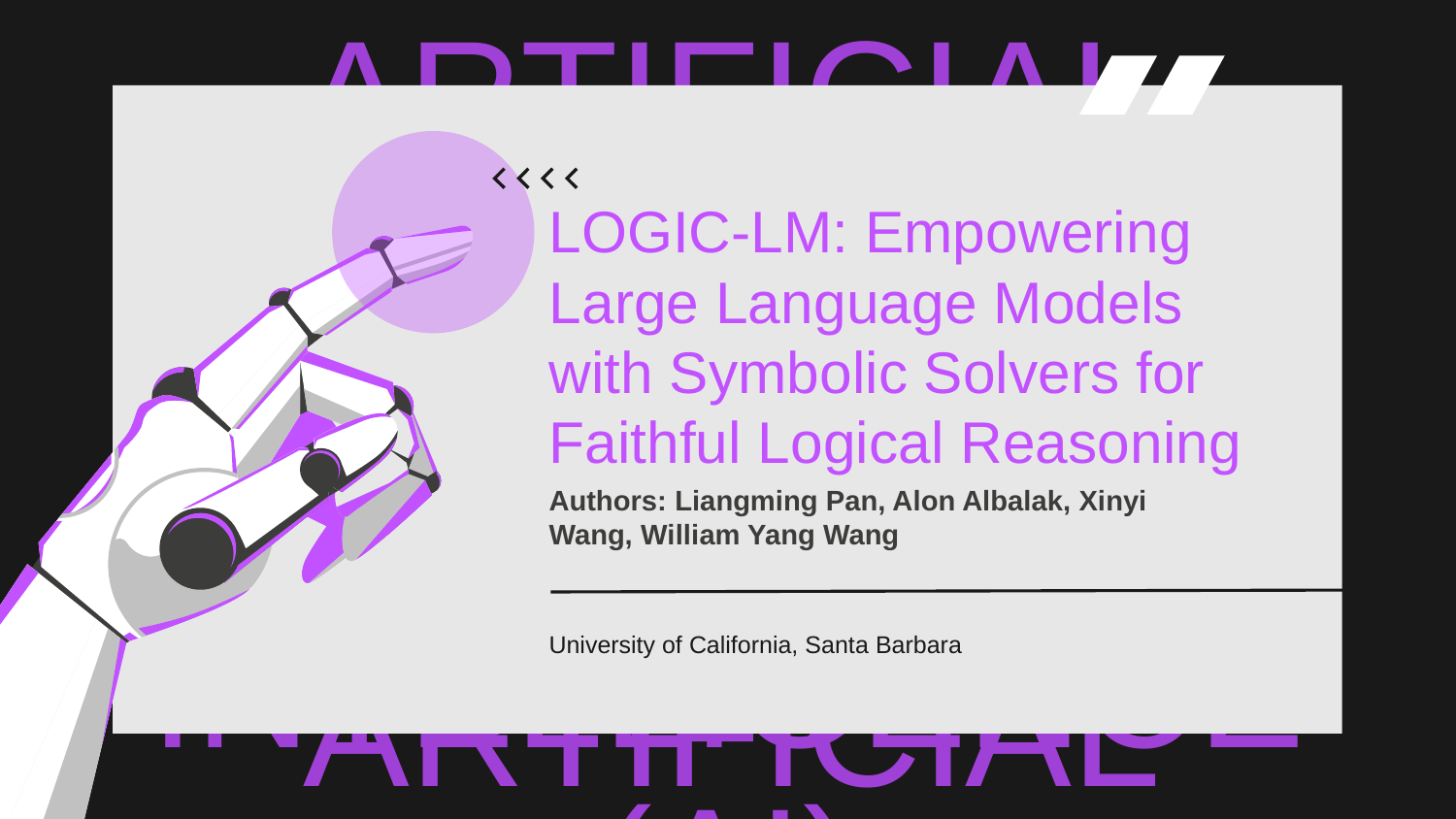

# LOGIC-LM: Empowering Large Language Models with Symbolic Solvers for Faithful Logical Reasoning

Authors: Liangming Pan, Alon Albalak, Xinyi Wang, William Yang Wang
University of California, Santa Barbara